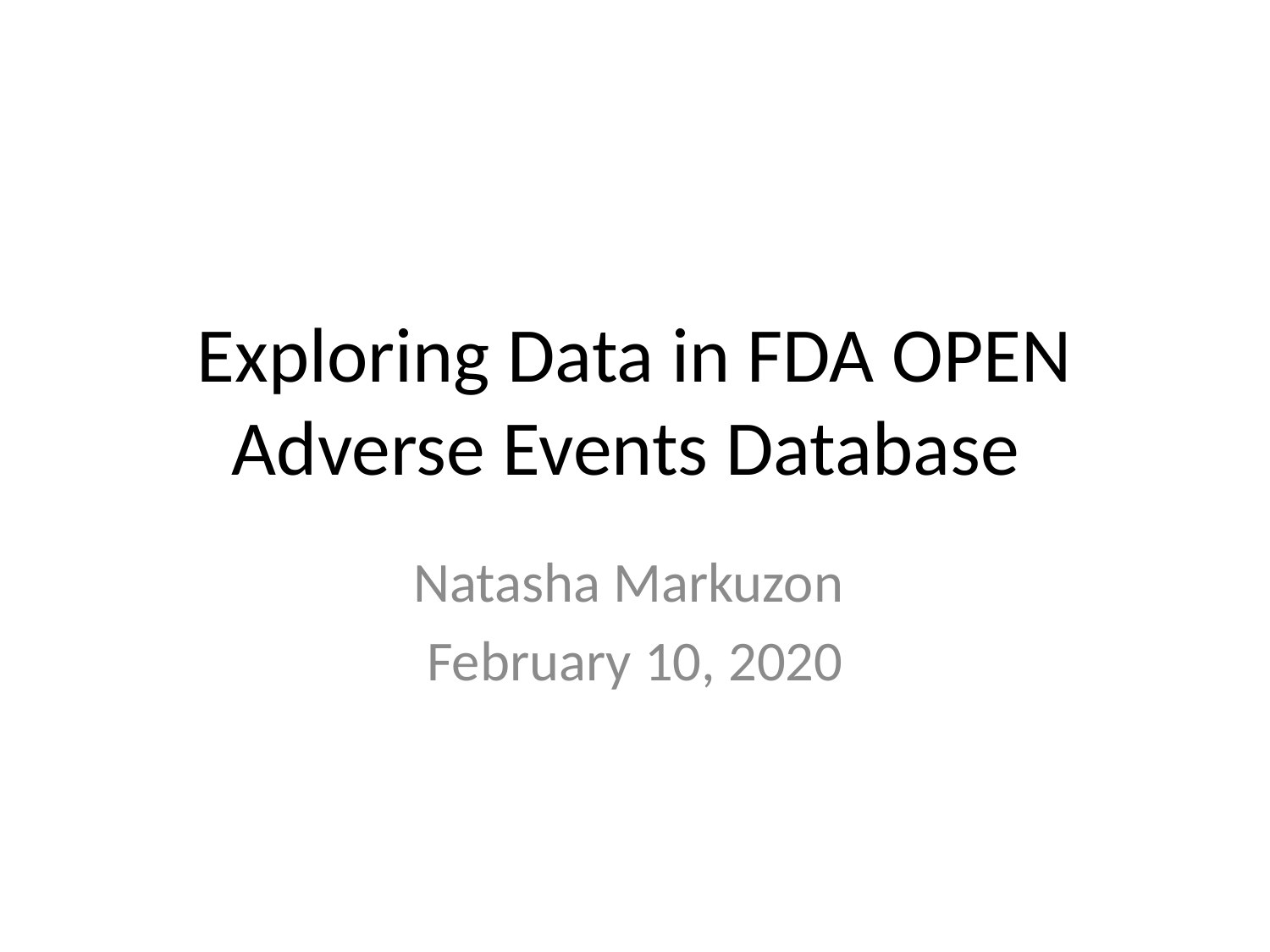

# Exploring Data in FDA OPEN Adverse Events Database
Natasha Markuzon
February 10, 2020